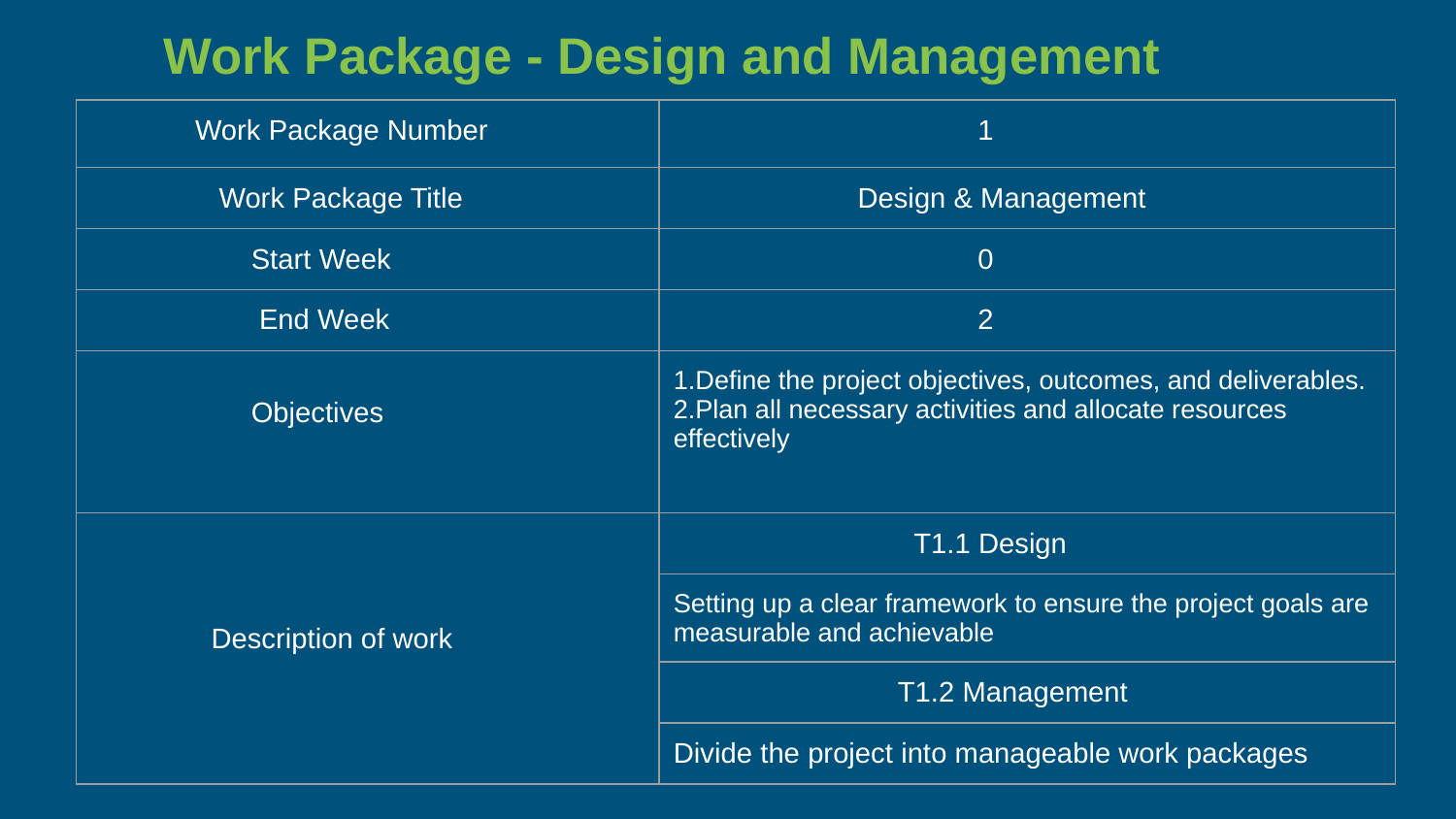

# Work Package - Design and Management
| Work Package Number | 1 |
| --- | --- |
| Work Package Title | Design & Management |
| Start Week | 0 |
| End Week | 2 |
| Objectives | 1.Define the project objectives, outcomes, and deliverables. 2.Plan all necessary activities and allocate resources effectively |
| Description of work | T1.1 Design |
|  | Setting up a clear framework to ensure the project goals are measurable and achievable |
|  | T1.2 Management |
|  | Divide the project into manageable work packages |